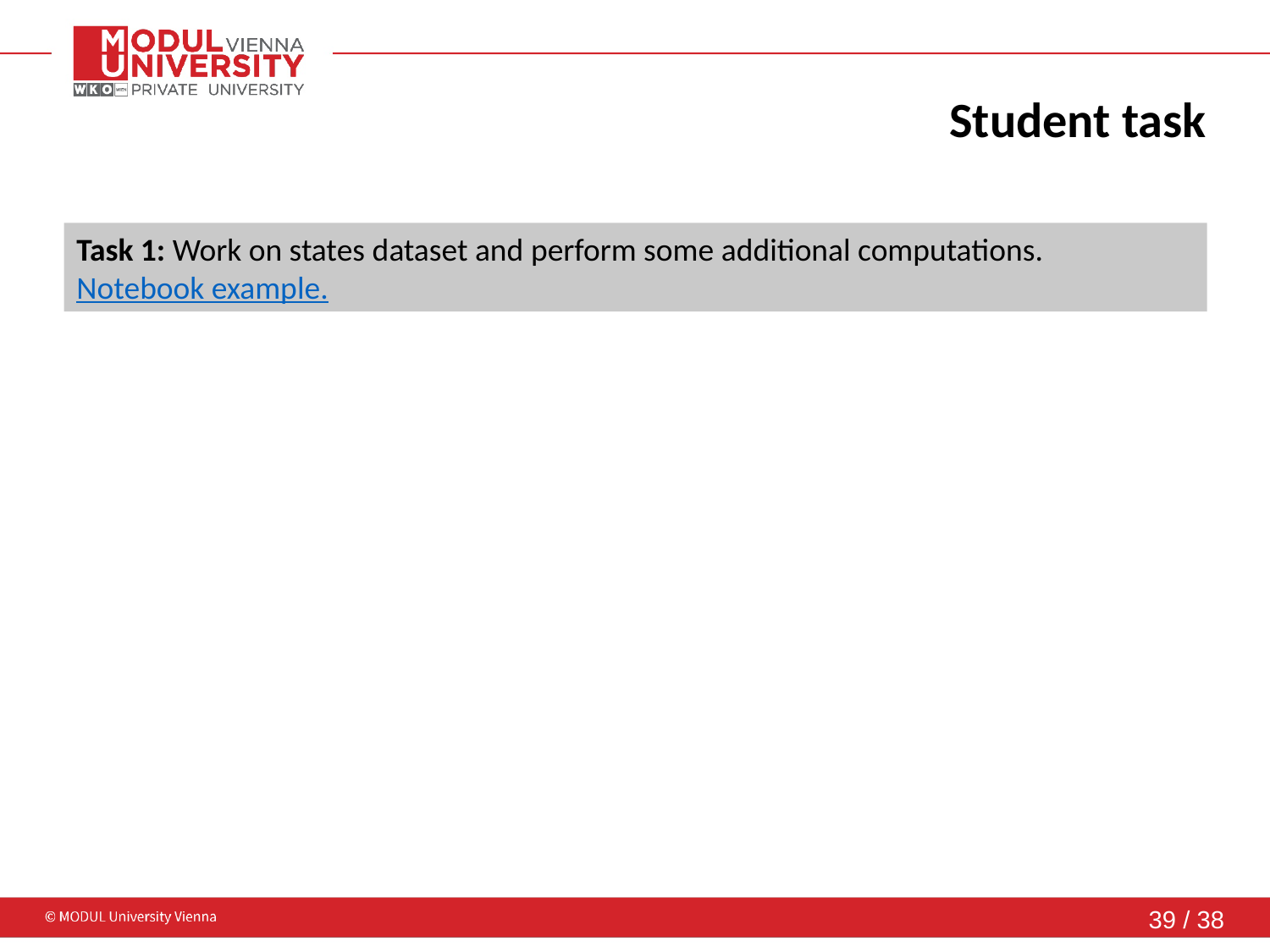

# Student task
Task 1: Work on states dataset and perform some additional computations.
Notebook example.